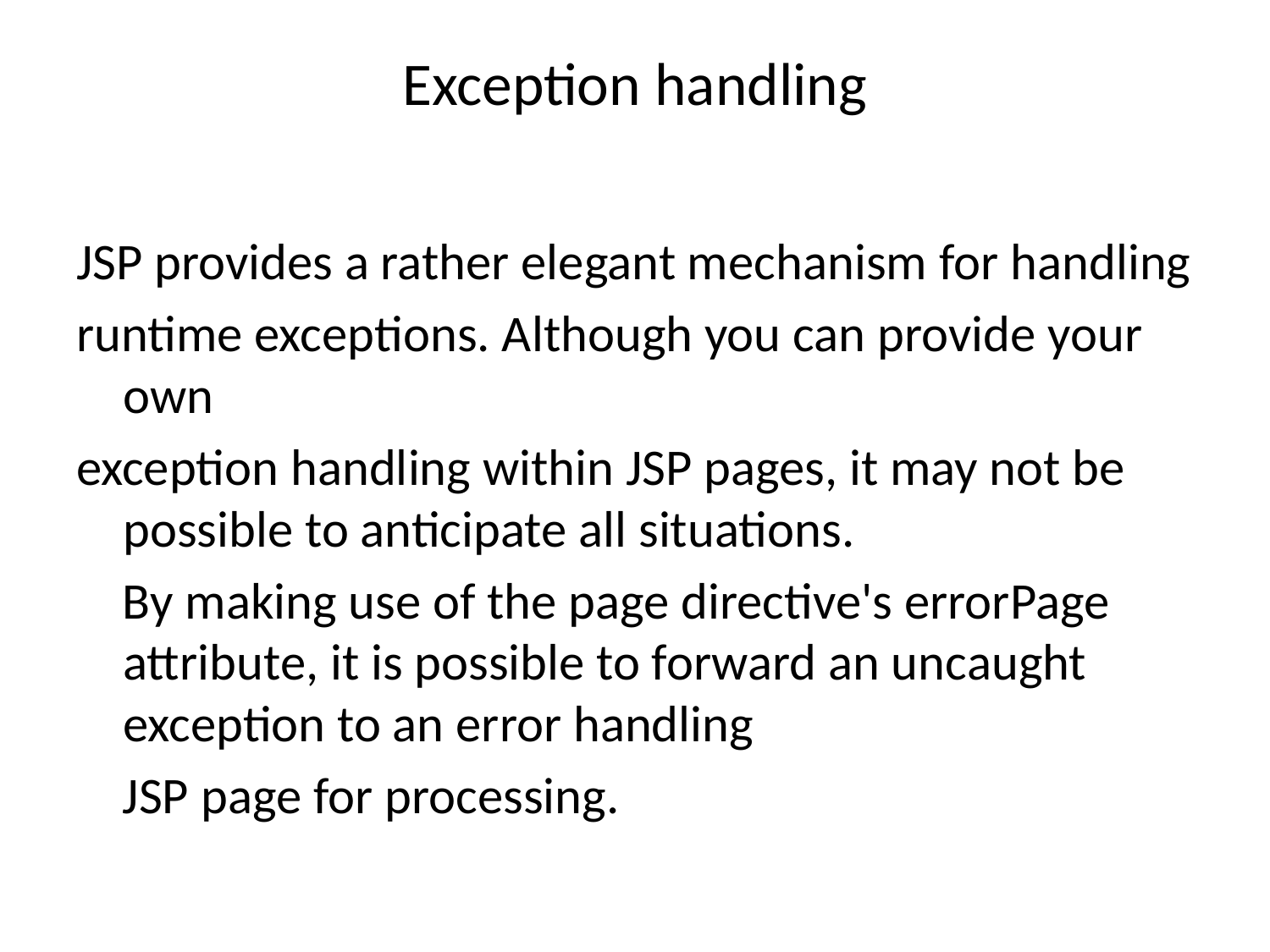

# Exception handling
JSP provides a rather elegant mechanism for handling
runtime exceptions. Although you can provide your own
exception handling within JSP pages, it may not be possible to anticipate all situations.
    By making use of the page directive's errorPage attribute, it is possible to forward an uncaught exception to an error handling
    JSP page for processing.